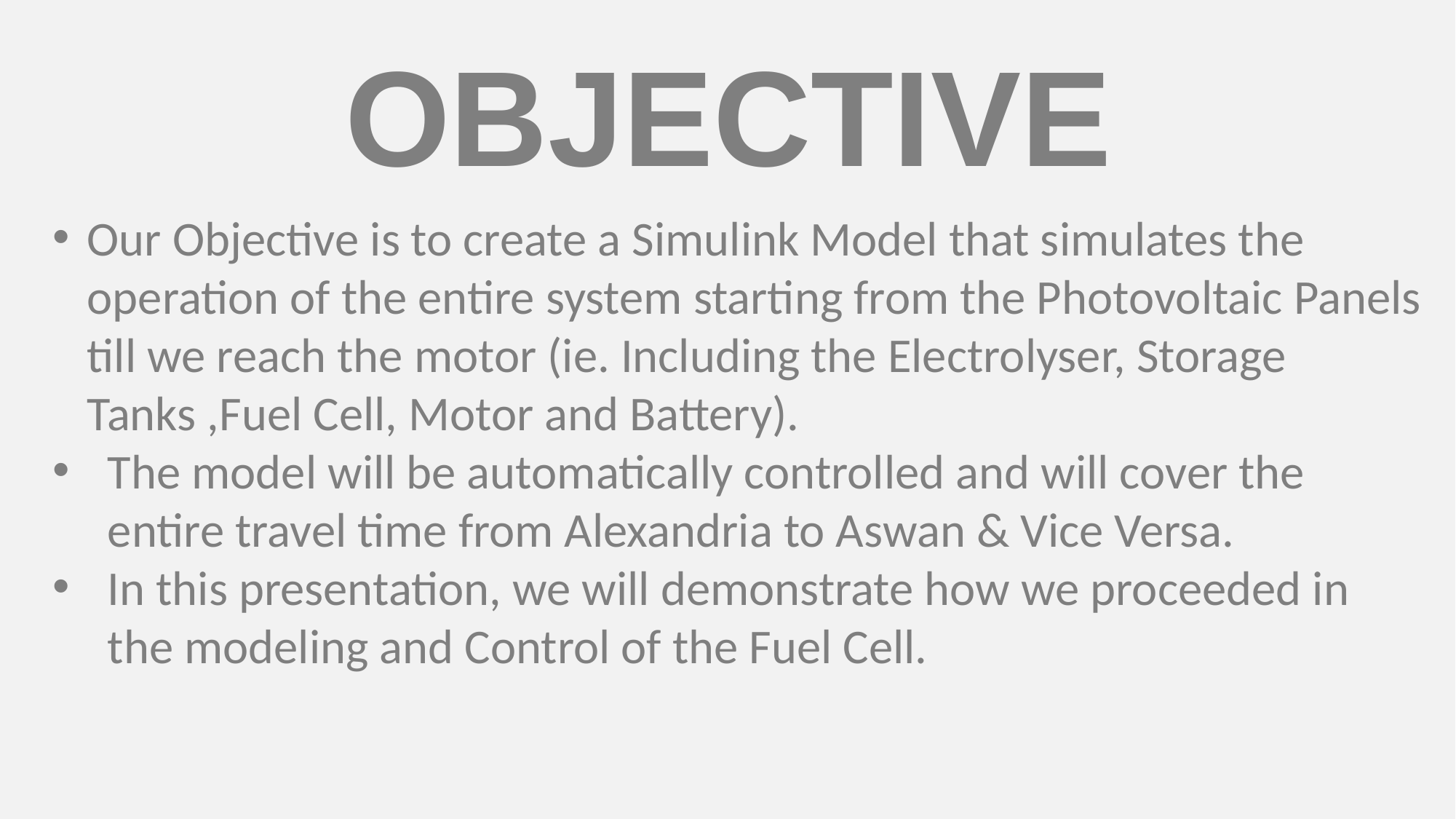

# OBJECTIVE
Our Objective is to create a Simulink Model that simulates the operation of the entire system starting from the Photovoltaic Panels till we reach the motor (ie. Including the Electrolyser, Storage Tanks ,Fuel Cell, Motor and Battery).
The model will be automatically controlled and will cover the entire travel time from Alexandria to Aswan & Vice Versa.
In this presentation, we will demonstrate how we proceeded in the modeling and Control of the Fuel Cell.